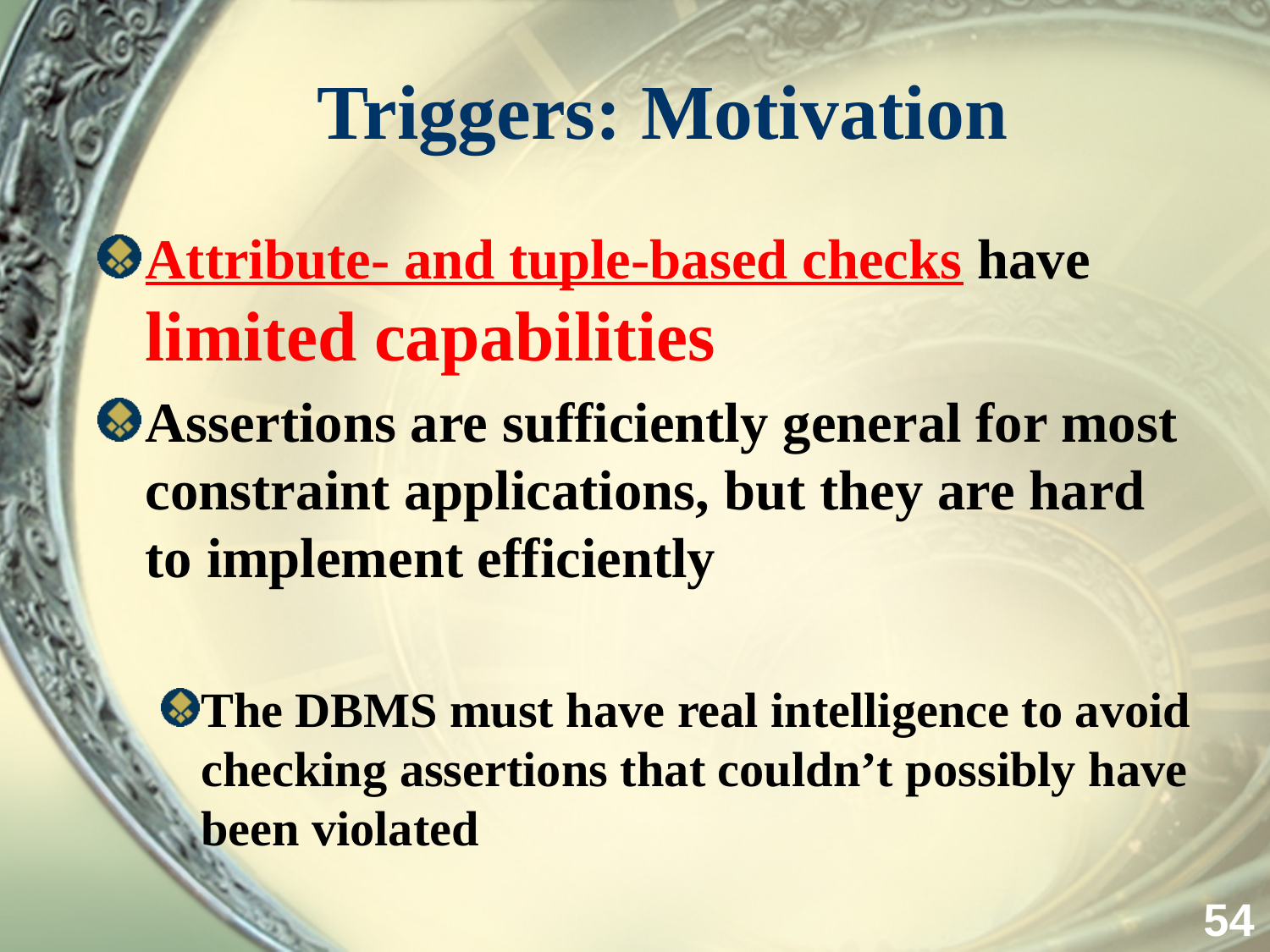

# Triggers: Motivation
Attribute- and tuple-based checks have limited capabilities
Assertions are sufficiently general for most constraint applications, but they are hard to implement efficiently

The DBMS must have real intelligence to avoid checking assertions that couldn’t possibly have been violated
54